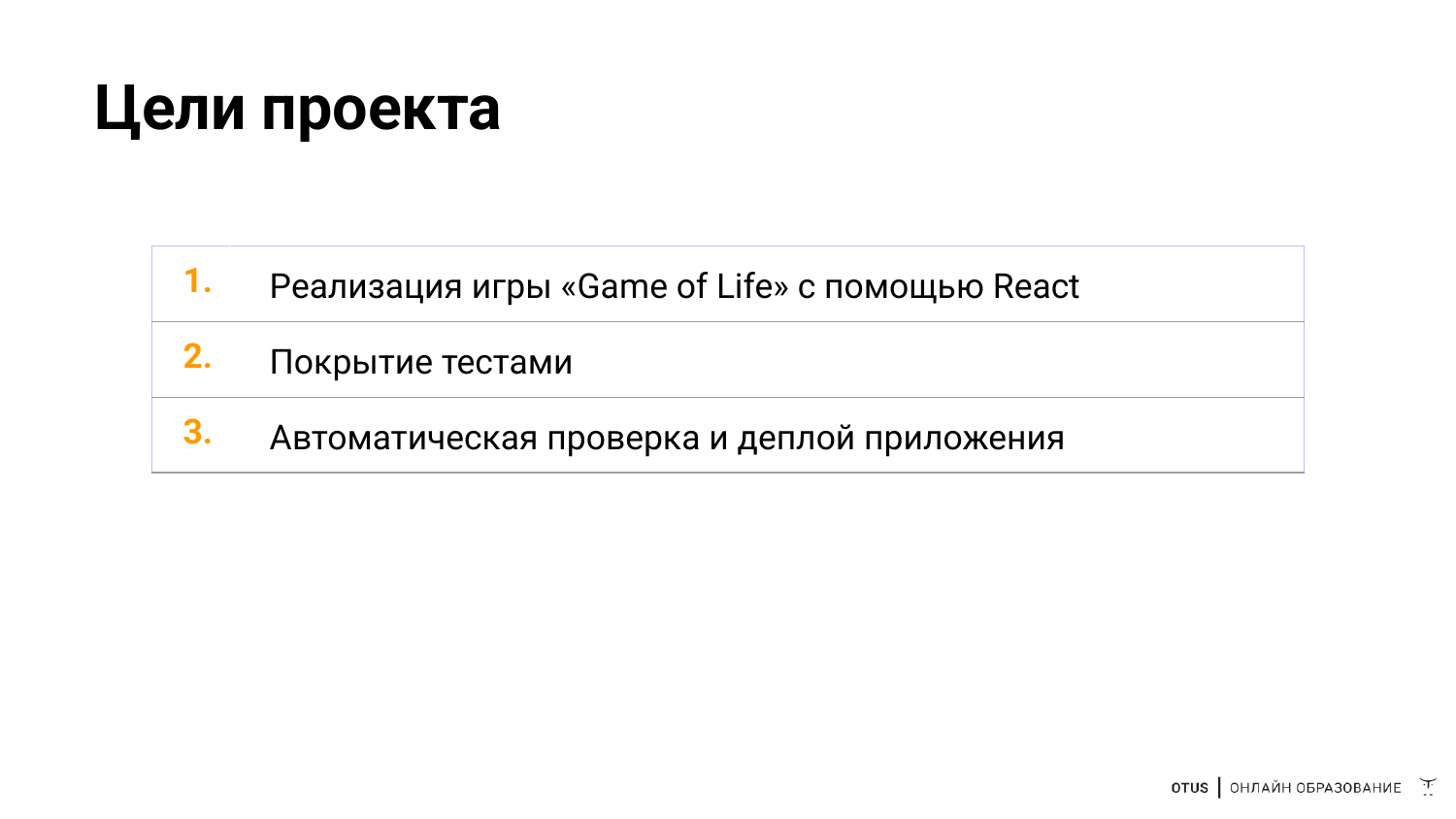

# Цели проекта
| 1. | Реализация игры «Game of Life» с помощью React |
| --- | --- |
| 2. | Покрытие тестами |
| 3. | Автоматическая проверка и деплой приложения |